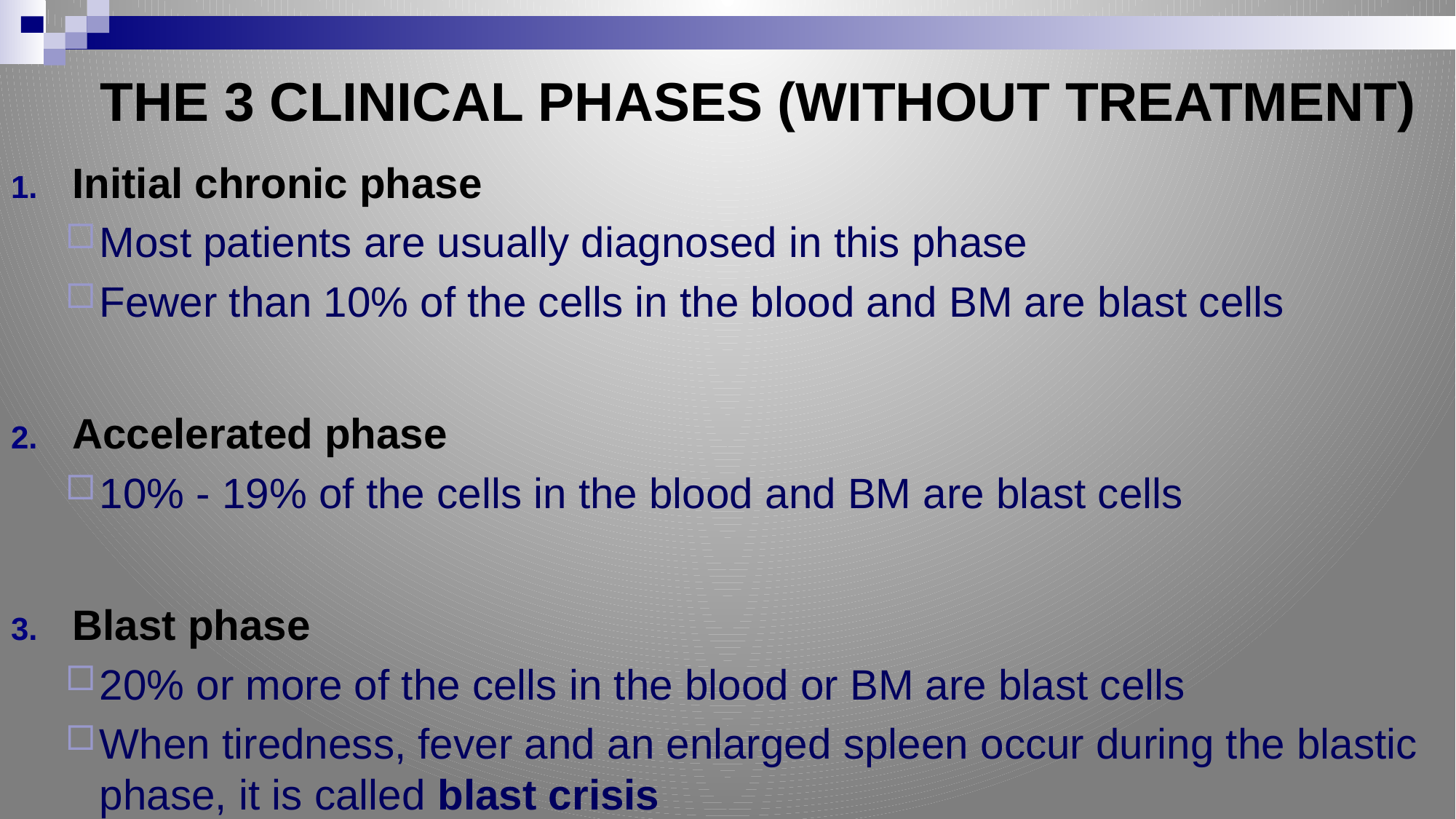

# THE 3 CLINICAL PHASES (WITHOUT TREATMENT)
Initial chronic phase
Most patients are usually diagnosed in this phase
Fewer than 10% of the cells in the blood and BM are blast cells

Accelerated phase
10% - 19% of the cells in the blood and BM are blast cells

Blast phase
20% or more of the cells in the blood or BM are blast cells
When tiredness, fever and an enlarged spleen occur during the blastic phase, it is called blast crisis